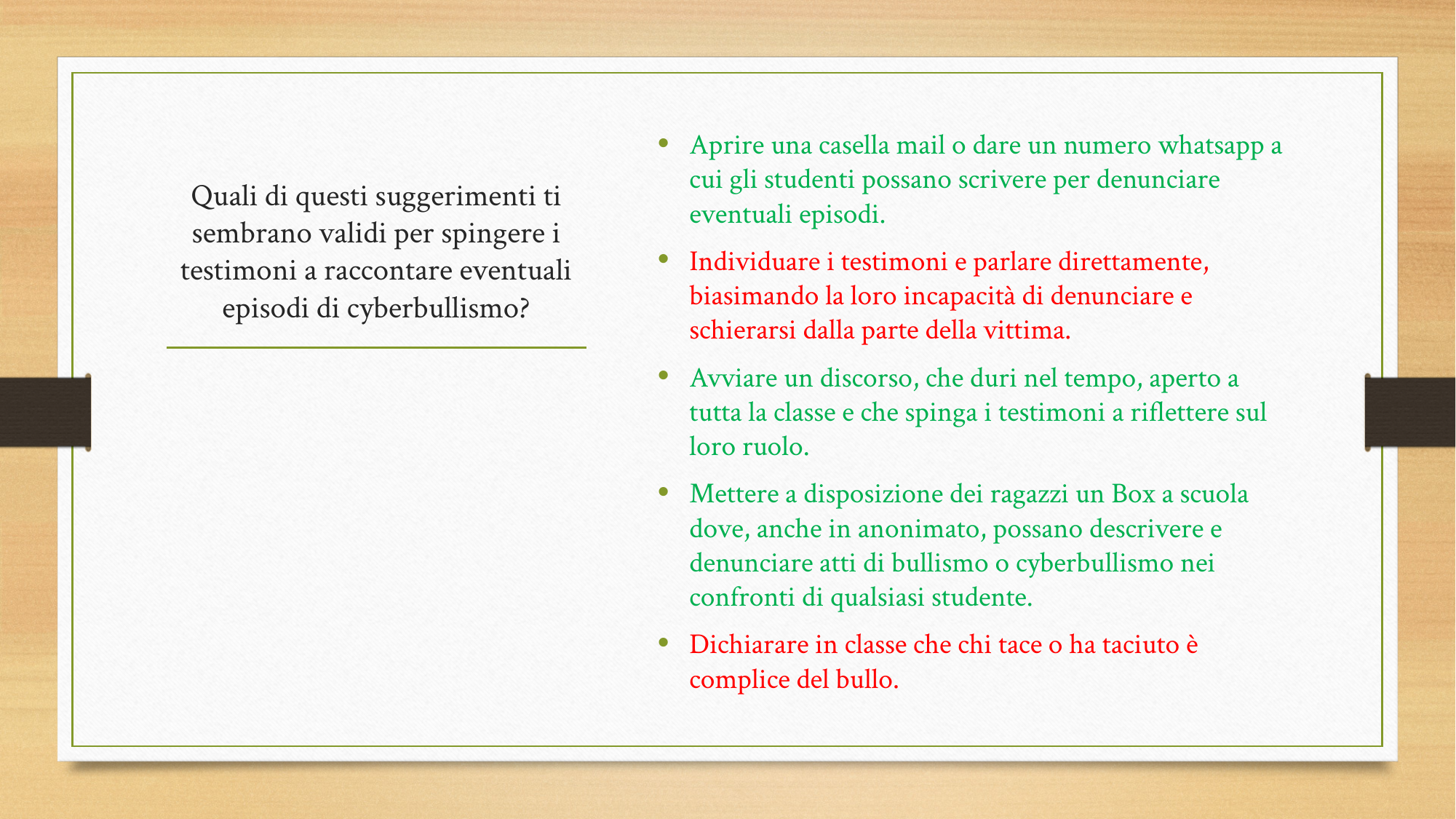

Aprire una casella mail o dare un numero whatsapp a cui gli studenti possano scrivere per denunciare eventuali episodi.
Individuare i testimoni e parlare direttamente, biasimando la loro incapacità di denunciare e schierarsi dalla parte della vittima.
Avviare un discorso, che duri nel tempo, aperto a tutta la classe e che spinga i testimoni a riflettere sul loro ruolo.
Mettere a disposizione dei ragazzi un Box a scuola dove, anche in anonimato, possano descrivere e denunciare atti di bullismo o cyberbullismo nei confronti di qualsiasi studente.
Dichiarare in classe che chi tace o ha taciuto è complice del bullo.
# Quali di questi suggerimenti ti sembrano validi per spingere i testimoni a raccontare eventuali episodi di cyberbullismo?